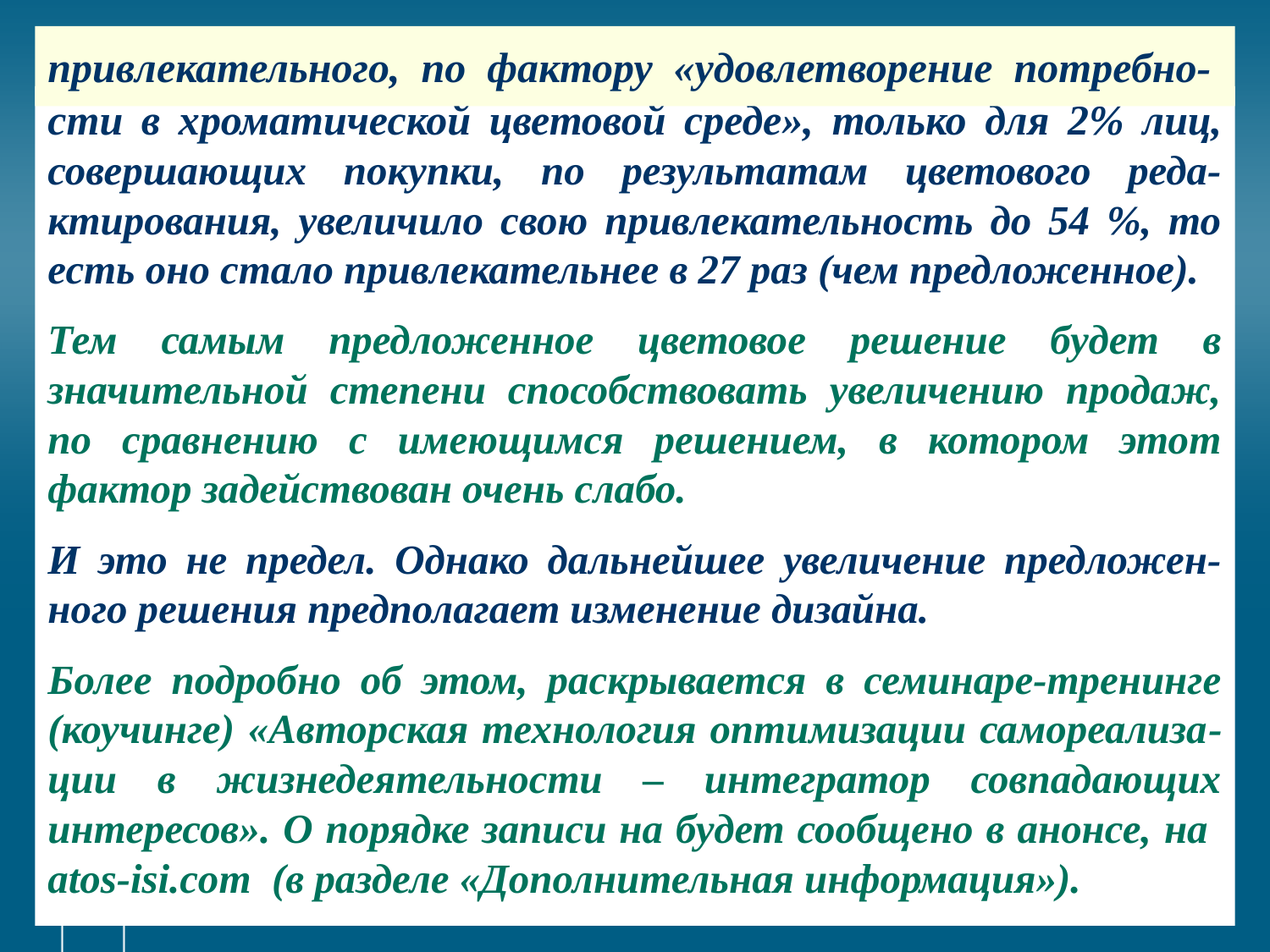

# привлекательного,  по  фактору  «удовлетворение  потребно-
сти в хроматической цветовой среде», только для 2% лиц, совершающих покупки, по результатам цветового реда-ктирования, увеличило свою привлекательность до 54 %, то есть оно стало привлекательнее в 27 раз (чем предложенное).
Тем самым предложенное цветовое решение будет в значительной степени способствовать увеличению продаж, по сравнению с имеющимся решением, в котором этот фактор задействован очень слабо.
И это не предел. Однако дальнейшее увеличение предложен-ного решения предполагает изменение дизайна.
Более подробно об этом, раскрывается в семинаре-тренинге (коучинге) «Авторская технология оптимизации самореализа-ции в жизнедеятельности – интегратор совпадающих интересов». О порядке записи на будет сообщено в анонсе, на  atos-isi.com  (в разделе «Дополнительная информация»).